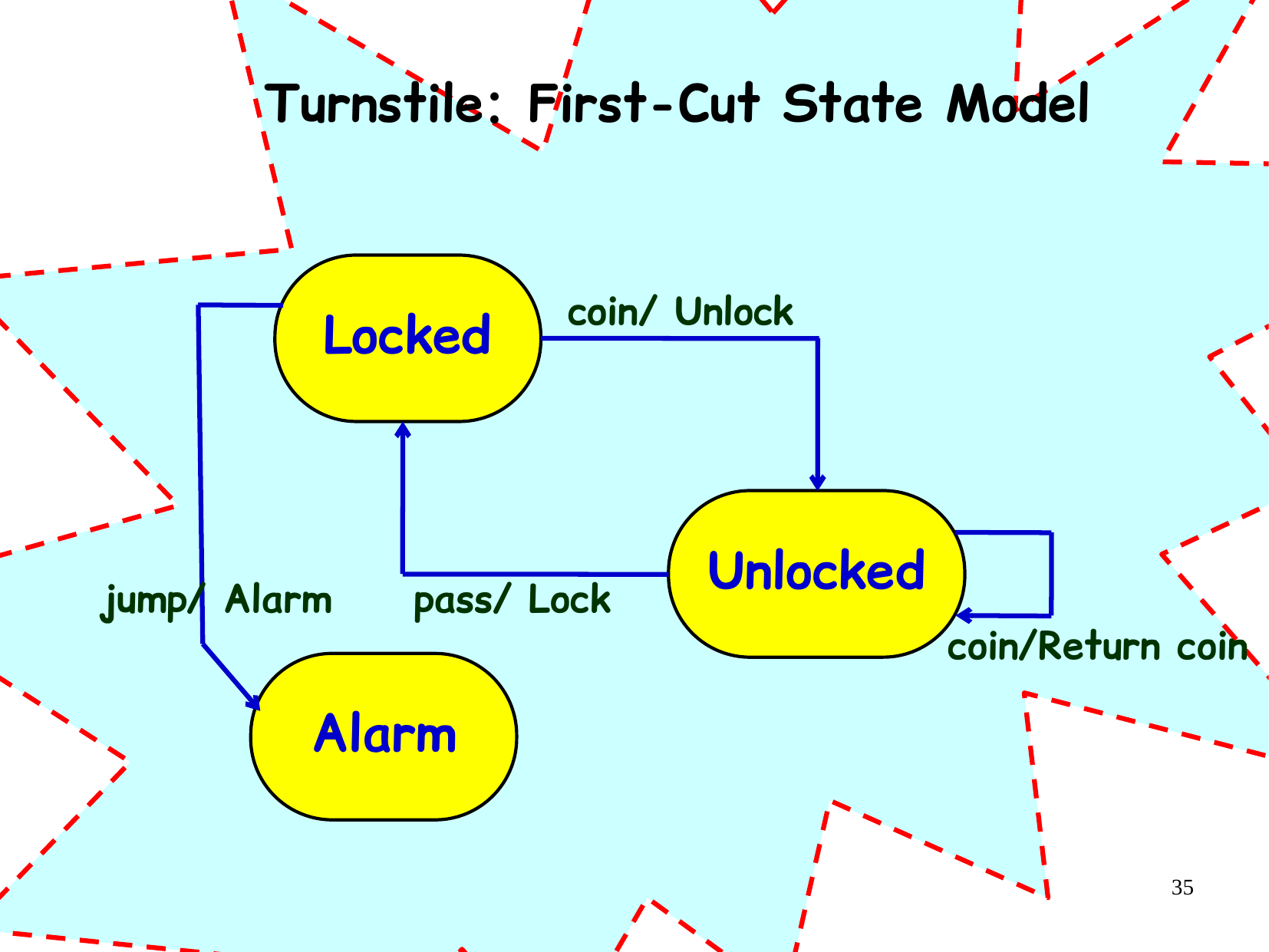

Turnstile: First-Cut State Model
Locked
coin/ Unlock
Unlocked
jump/ Alarm
pass/ Lock
coin/Return coin
Alarm